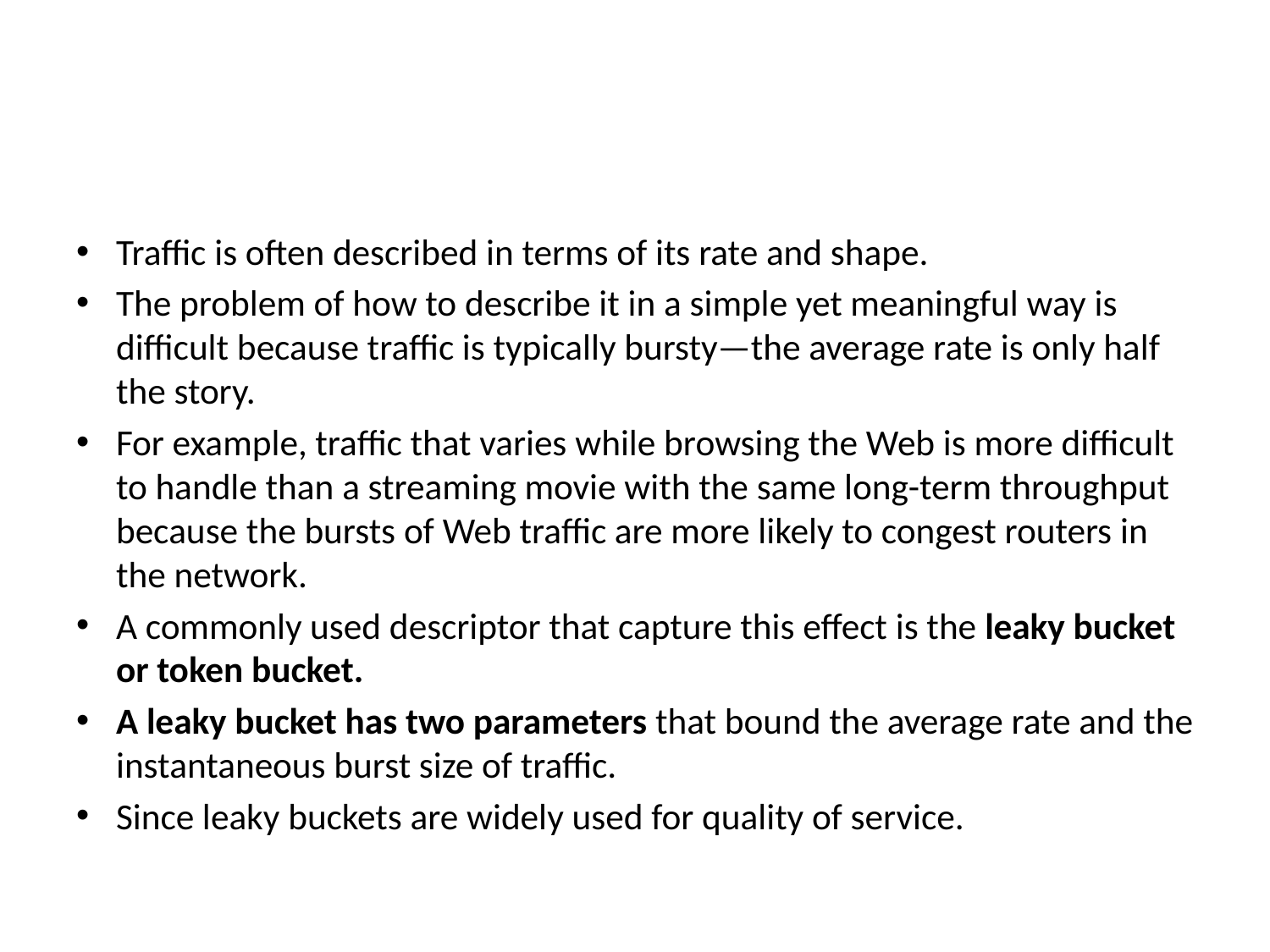

#
Traffic is often described in terms of its rate and shape.
The problem of how to describe it in a simple yet meaningful way is difficult because traffic is typically bursty—the average rate is only half the story.
For example, traffic that varies while browsing the Web is more difficult to handle than a streaming movie with the same long-term throughput because the bursts of Web traffic are more likely to congest routers in the network.
A commonly used descriptor that capture this effect is the leaky bucket or token bucket.
A leaky bucket has two parameters that bound the average rate and the instantaneous burst size of traffic.
Since leaky buckets are widely used for quality of service.